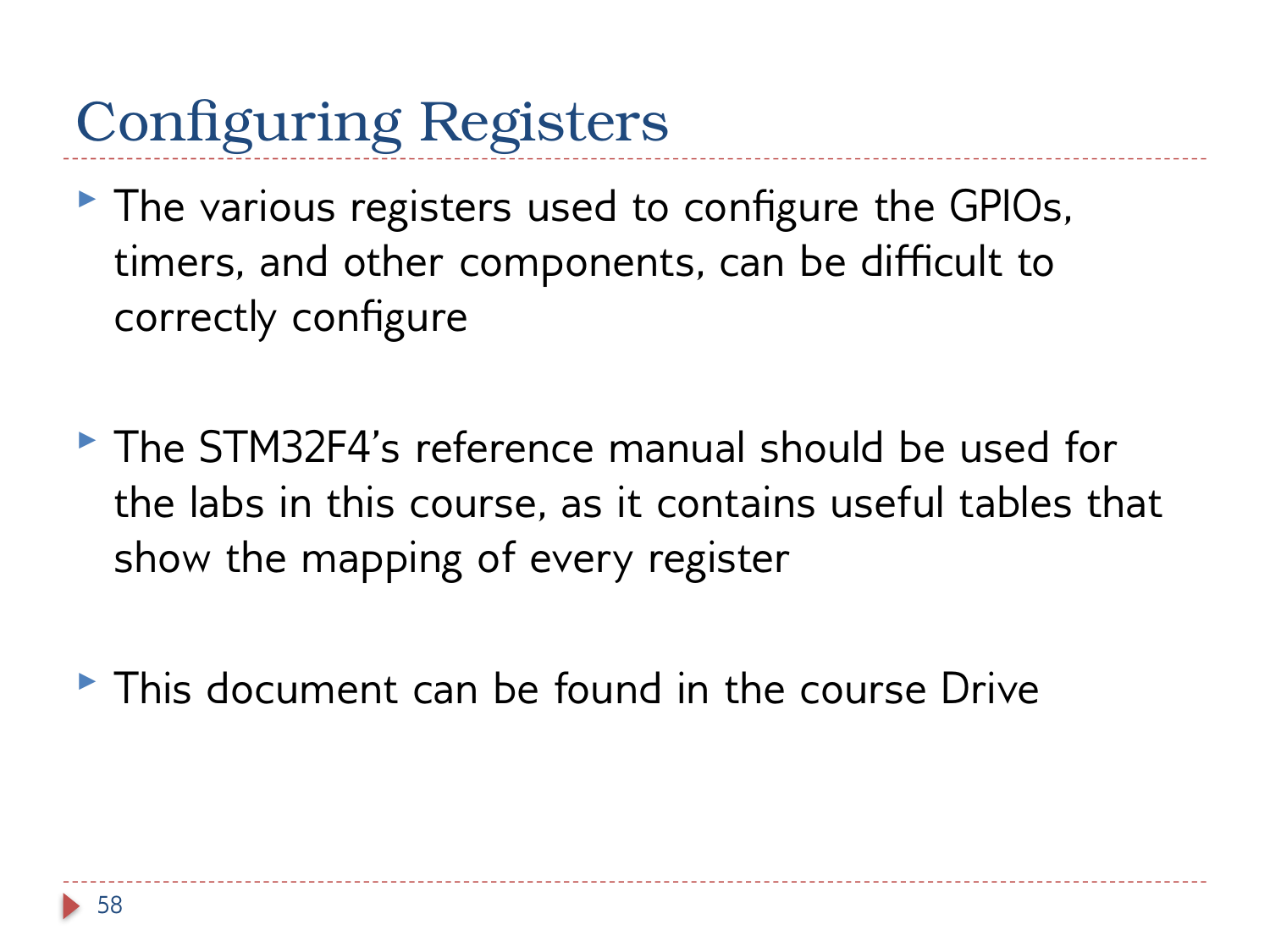

# Configuring Registers
The various registers used to configure the GPIOs, timers, and other components, can be difficult to correctly configure

The STM32F4’s reference manual should be used for the labs in this course, as it contains useful tables that show the mapping of every register

This document can be found in the course Drive
58